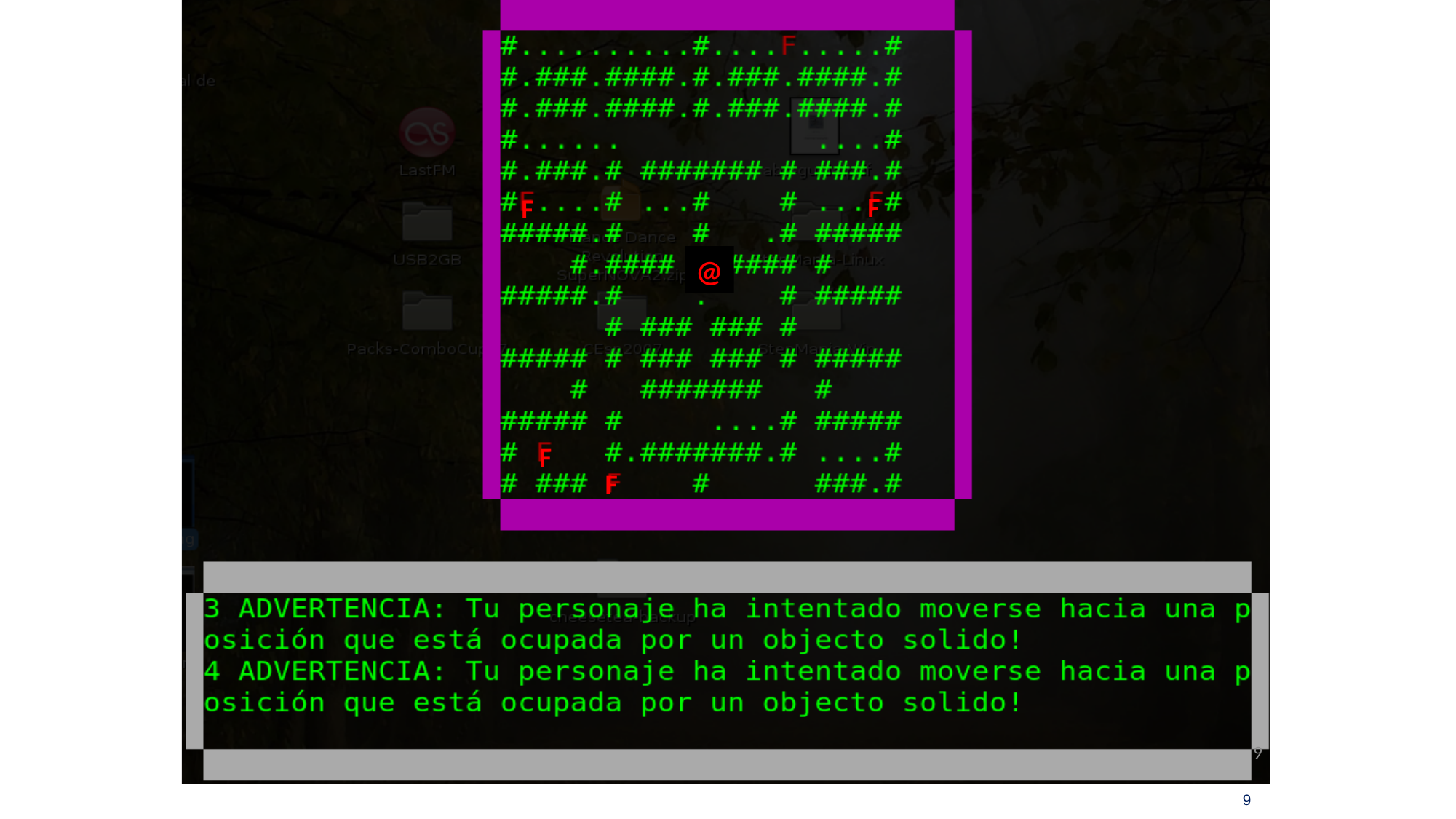

F
F
@
F
F
9
9